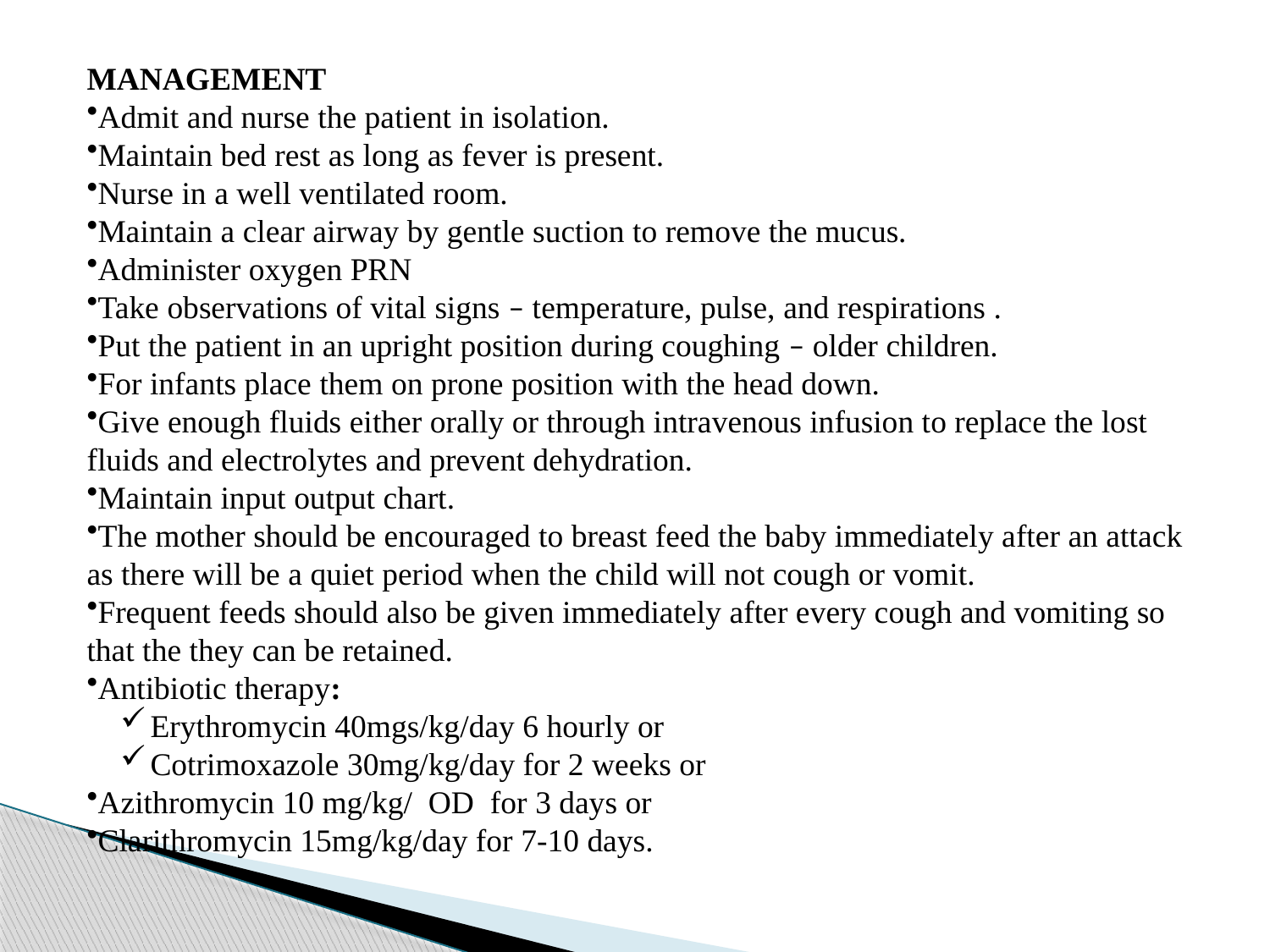

MANAGEMENT
Admit and nurse the patient in isolation.
Maintain bed rest as long as fever is present.
Nurse in a well ventilated room.
Maintain a clear airway by gentle suction to remove the mucus.
Administer oxygen PRN
Take observations of vital signs – temperature, pulse, and respirations .
Put the patient in an upright position during coughing – older children.
For infants place them on prone position with the head down.
Give enough fluids either orally or through intravenous infusion to replace the lost fluids and electrolytes and prevent dehydration.
Maintain input output chart.
The mother should be encouraged to breast feed the baby immediately after an attack as there will be a quiet period when the child will not cough or vomit.
Frequent feeds should also be given immediately after every cough and vomiting so that the they can be retained.
Antibiotic therapy:
Erythromycin 40mgs/kg/day 6 hourly or
Cotrimoxazole 30mg/kg/day for 2 weeks or
Azithromycin 10 mg/kg/  OD  for 3 days or
Clarithromycin 15mg/kg/day for 7-10 days.